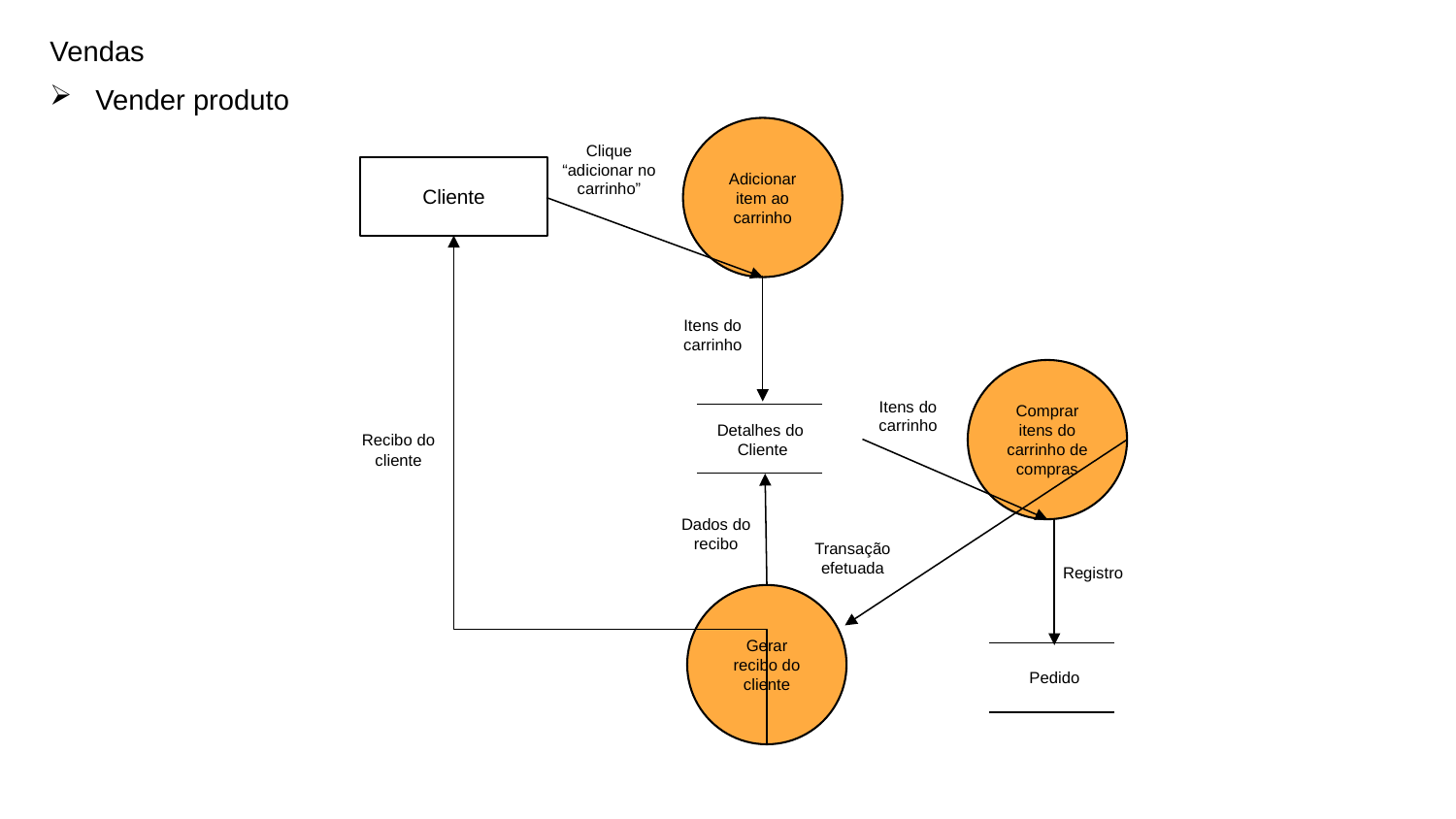

Vendas
Vender produto
Adicionar item ao carrinho
Clique “adicionar no carrinho”
Cliente
Itens do carrinho
Comprar itens do carrinho de compras
Itens do carrinho
Detalhes do
Cliente
Recibo do cliente
Dados do recibo
Transação efetuada
Registro
Gerar recibo do cliente
Pedido